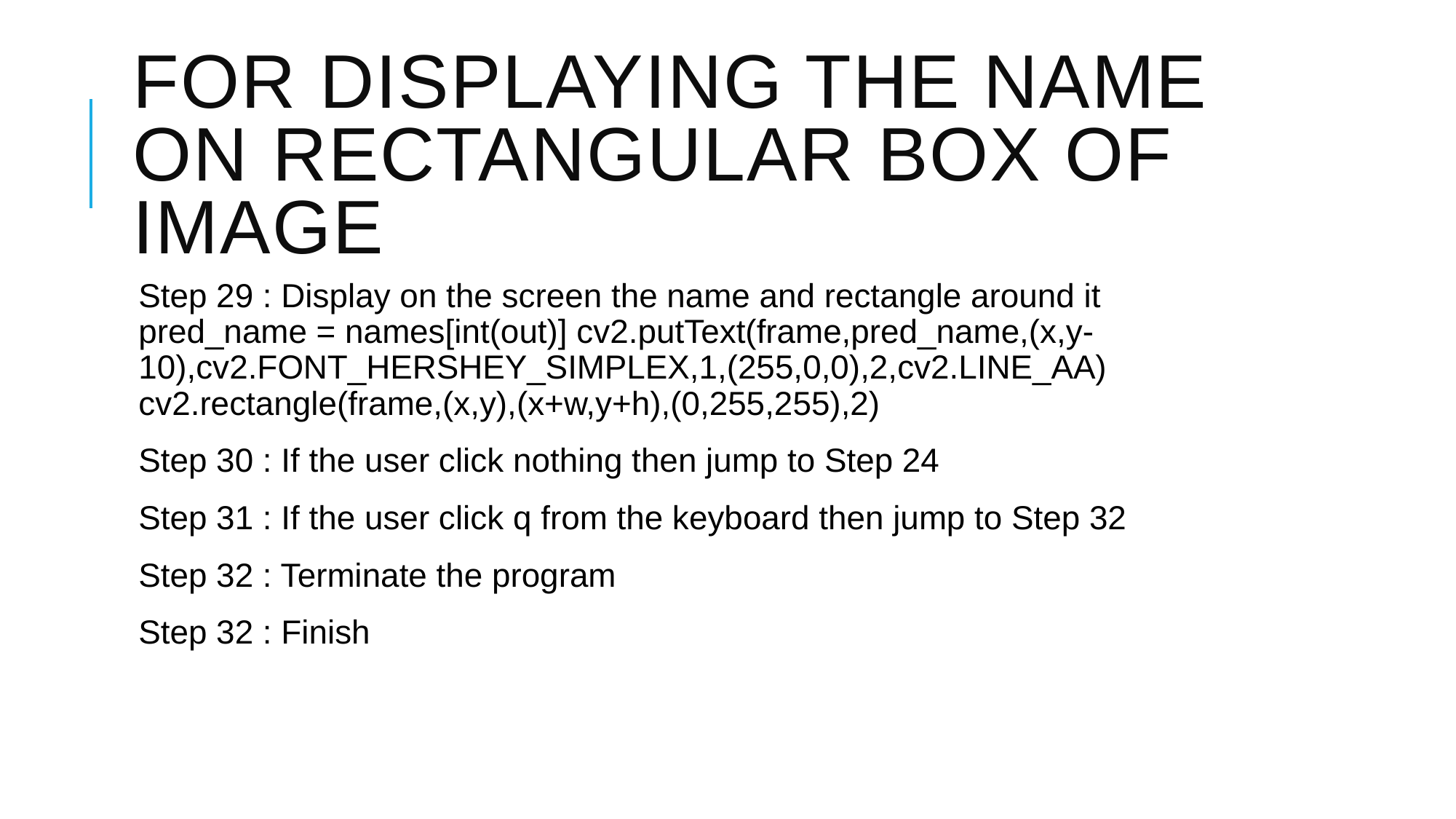

# For displaying the name on rectangular box of image
Step 29 : Display on the screen the name and rectangle around it pred_name = names[int(out)] cv2.putText(frame,pred_name,(x,y-10),cv2.FONT_HERSHEY_SIMPLEX,1,(255,0,0),2,cv2.LINE_AA) cv2.rectangle(frame,(x,y),(x+w,y+h),(0,255,255),2)
Step 30 : If the user click nothing then jump to Step 24
Step 31 : If the user click q from the keyboard then jump to Step 32
Step 32 : Terminate the program
Step 32 : Finish